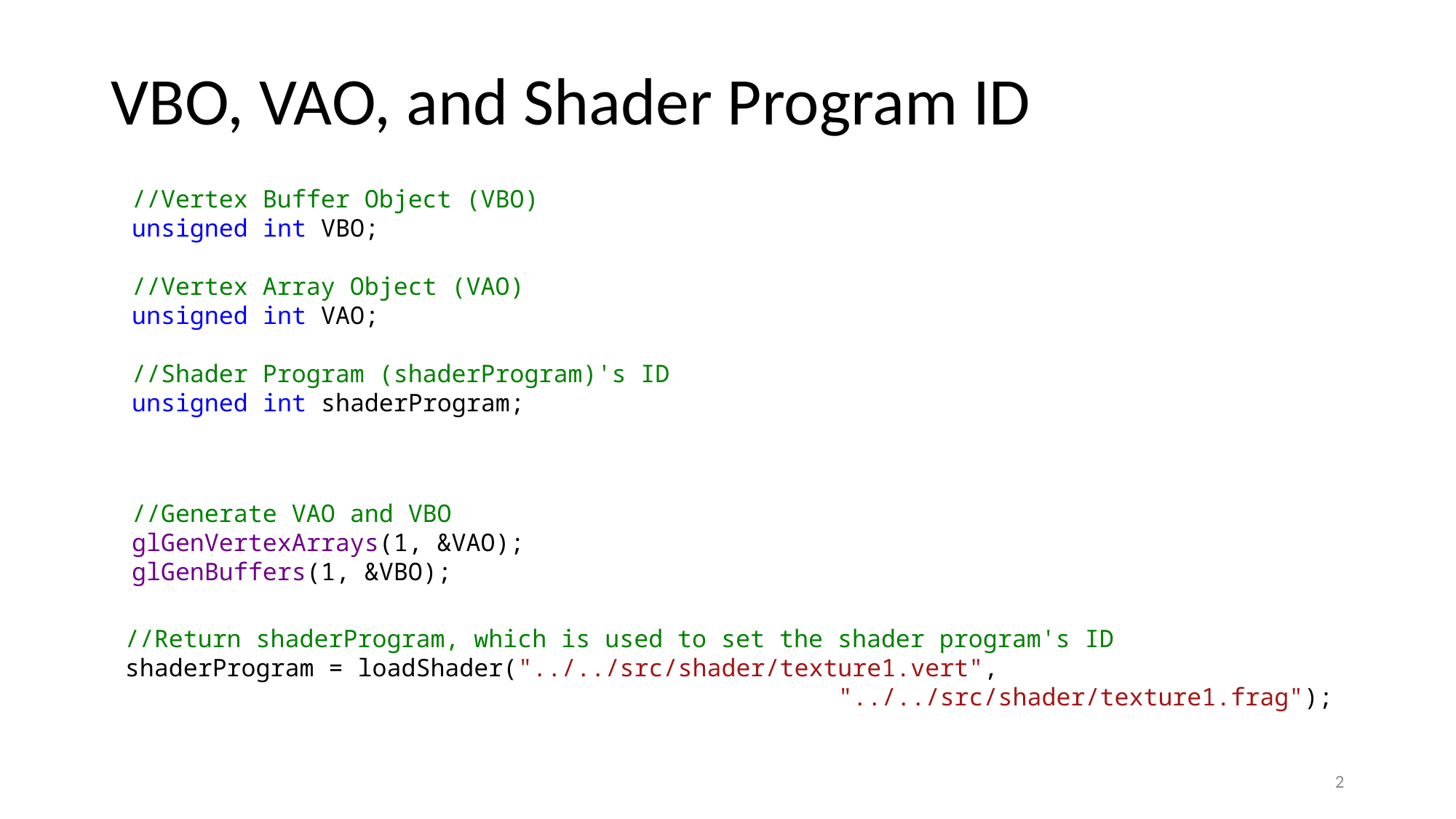

# VBO, VAO, and Shader Program ID
//Vertex Buffer Object (VBO)
unsigned int VBO;

//Vertex Array Object (VAO)
unsigned int VAO;

//Shader Program (shaderProgram)'s ID
unsigned int shaderProgram;
//Generate VAO and VBO
glGenVertexArrays(1, &VAO);
glGenBuffers(1, &VBO);
//Return shaderProgram, which is used to set the shader program's ID
shaderProgram = loadShader("../../src/shader/texture1.vert",
   						    "../../src/shader/texture1.frag");
2